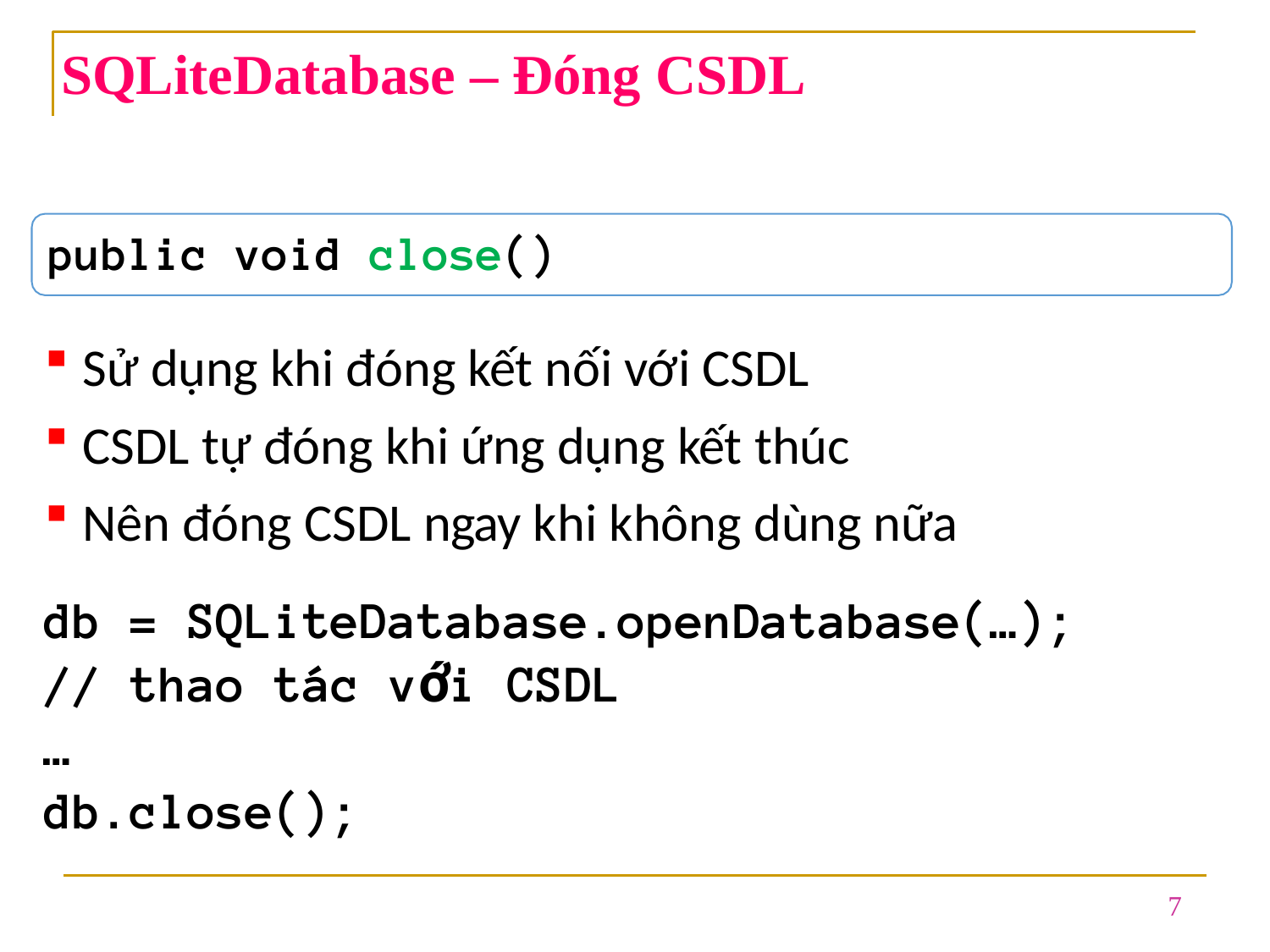

# SQLiteDatabase – Đóng CSDL

public void close()

Sử dụng khi đóng kết nối với CSDL
CSDL tự đóng khi ứng dụng kết thúc
Nên đóng CSDL ngay khi không dùng nữa
db = SQLiteDatabase.openDatabase(…);
// thao tác với CSDL
…  db.close();
7